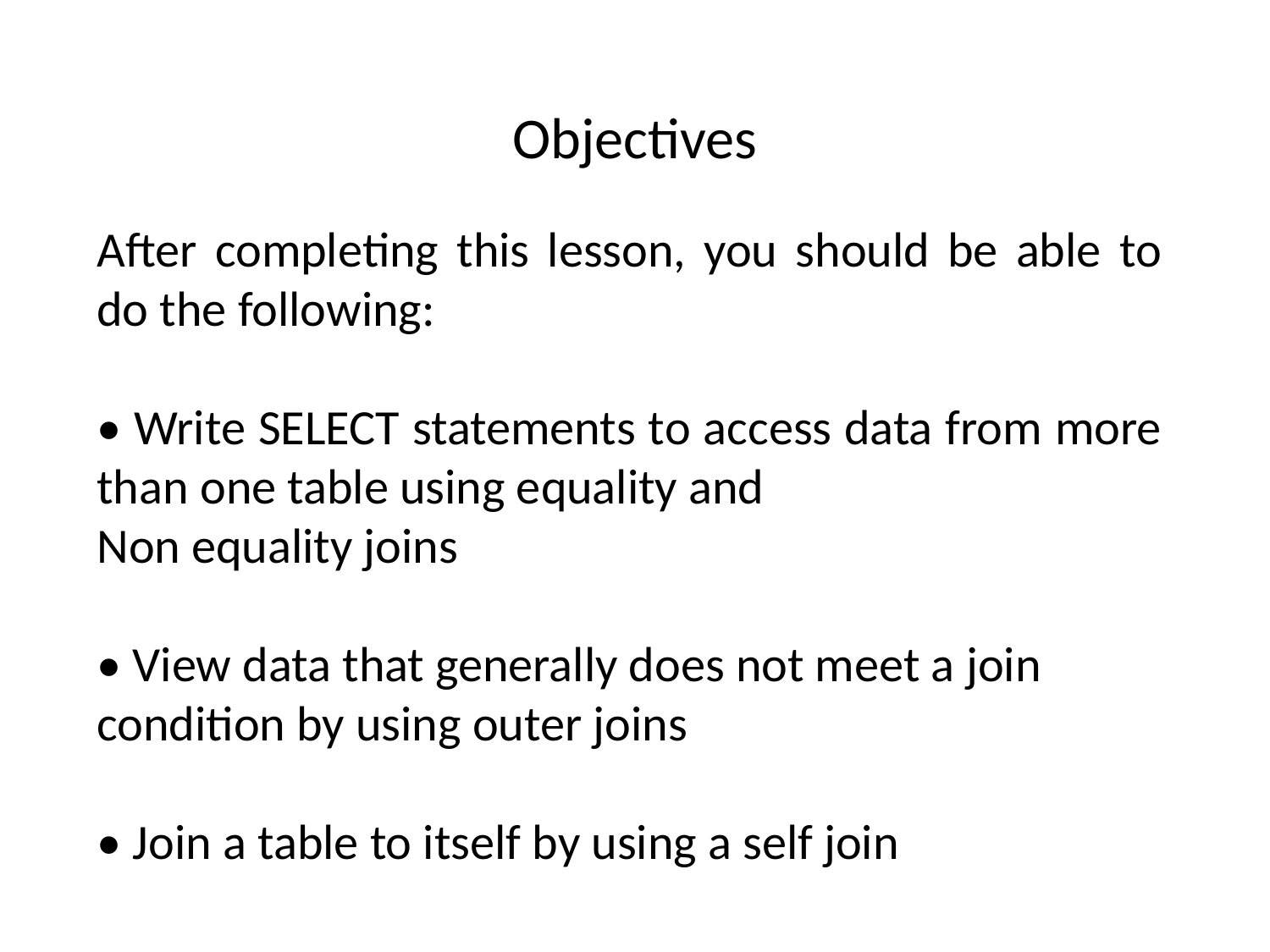

# Objectives
After completing this lesson, you should be able to do the following:

• Write SELECT statements to access data from more than one table using equality and
Non equality joins

• View data that generally does not meet a join
condition by using outer joins

• Join a table to itself by using a self join